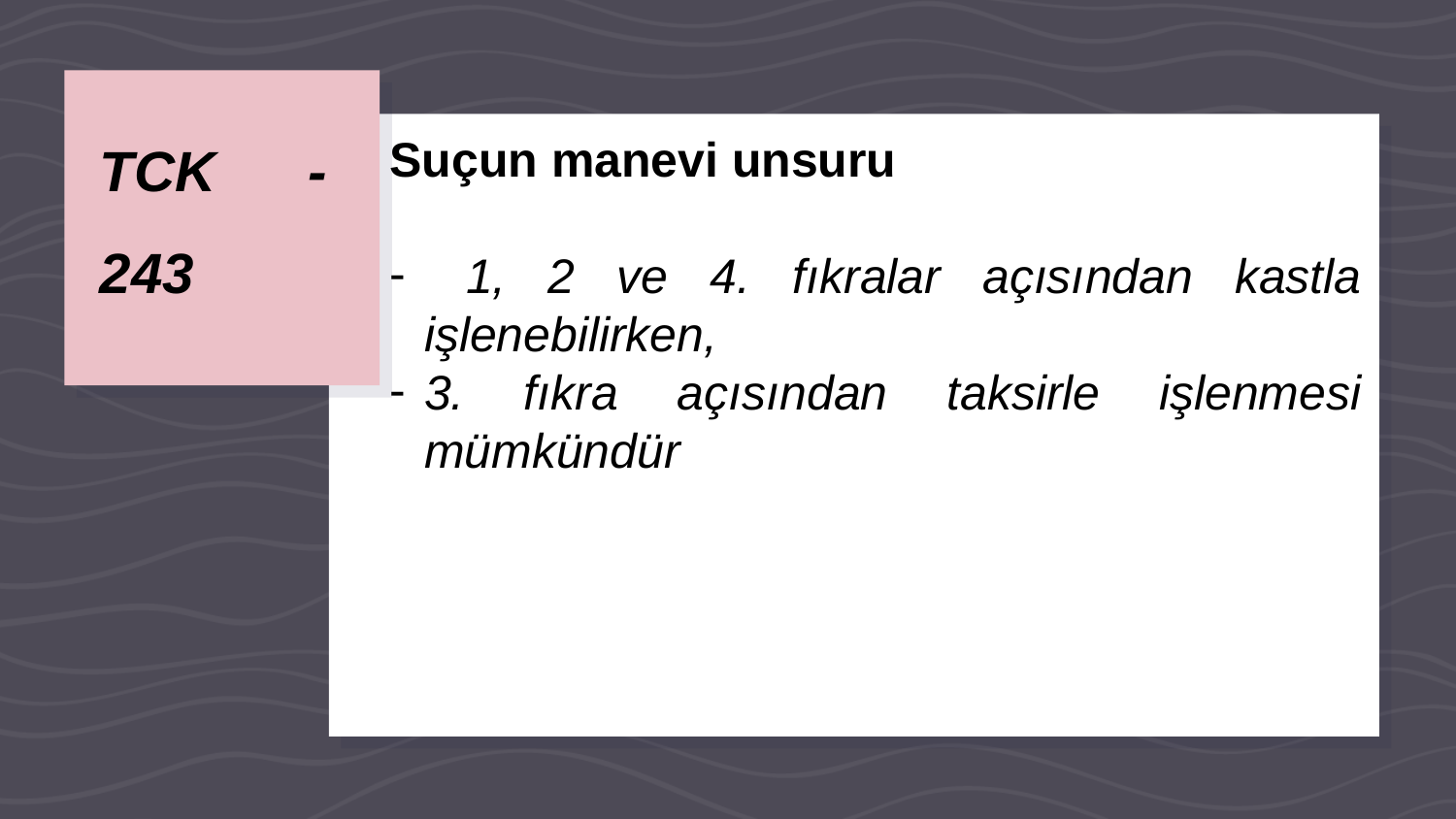

# TCK -243
Suçun manevi unsuru

 1, 2 ve 4. fıkralar açısından kastla işlenebilirken,
3. fıkra açısından taksirle işlenmesi mümkündür